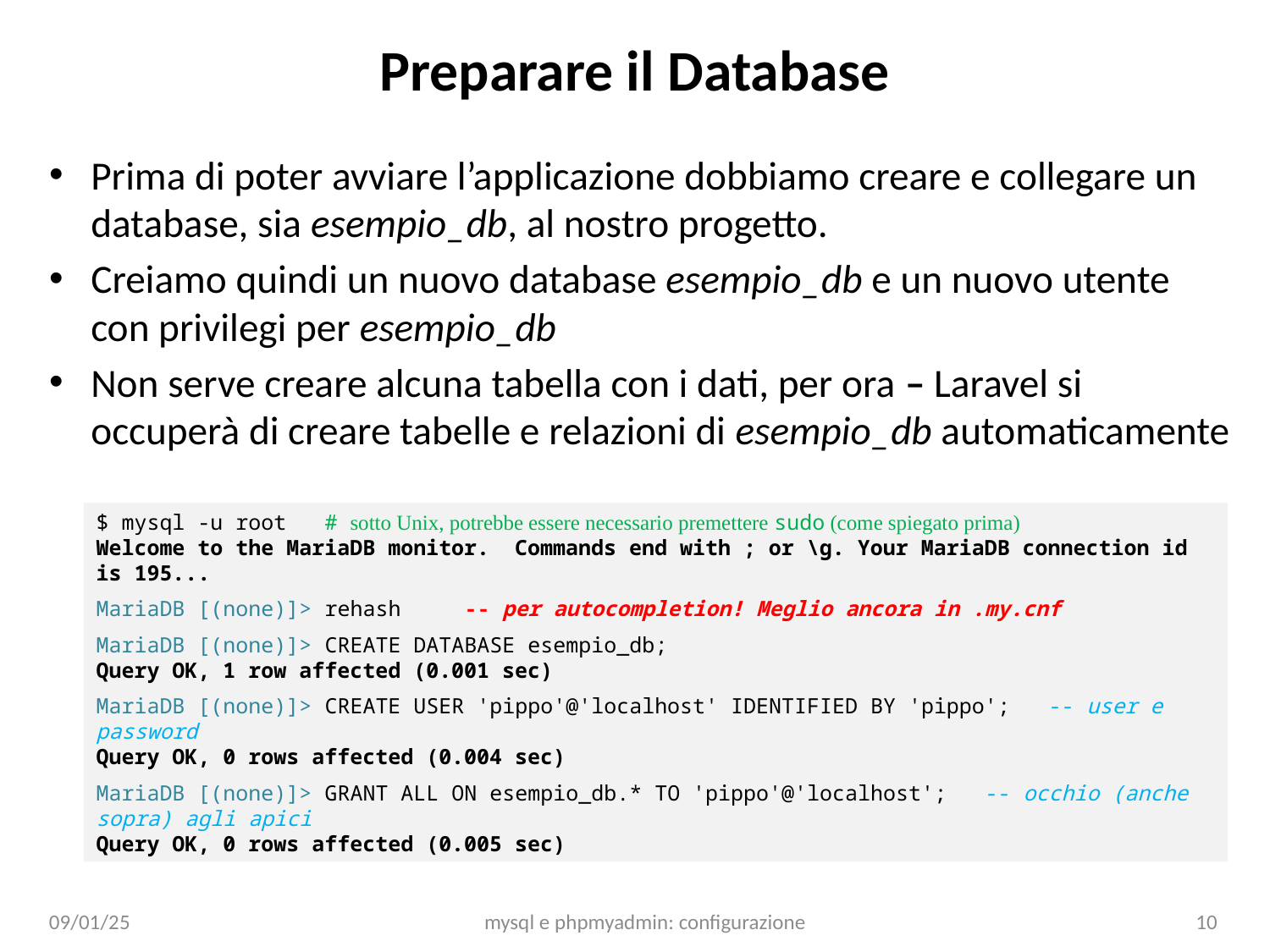

# Preparare il Database
Prima di poter avviare l’applicazione dobbiamo creare e collegare un database, sia esempio_db, al nostro progetto.
Creiamo quindi un nuovo database esempio_db e un nuovo utente con privilegi per esempio_db
Non serve creare alcuna tabella con i dati, per ora – Laravel si occuperà di creare tabelle e relazioni di esempio_db automaticamente
$ mysql -u root   # sotto Unix, potrebbe essere necessario premettere sudo (come spiegato prima)
Welcome to the MariaDB monitor.  Commands end with ; or \g. Your MariaDB connection id is 195...
MariaDB [(none)]> rehash     -- per autocompletion! Meglio ancora in .my.cnf
MariaDB [(none)]> CREATE DATABASE esempio_db;
Query OK, 1 row affected (0.001 sec)
MariaDB [(none)]> CREATE USER 'pippo'@'localhost' IDENTIFIED BY 'pippo';   -- user e password
Query OK, 0 rows affected (0.004 sec)
MariaDB [(none)]> GRANT ALL ON esempio_db.* TO 'pippo'@'localhost';   -- occhio (anche sopra) agli apici
Query OK, 0 rows affected (0.005 sec)
09/01/25
mysql e phpmyadmin: configurazione
10